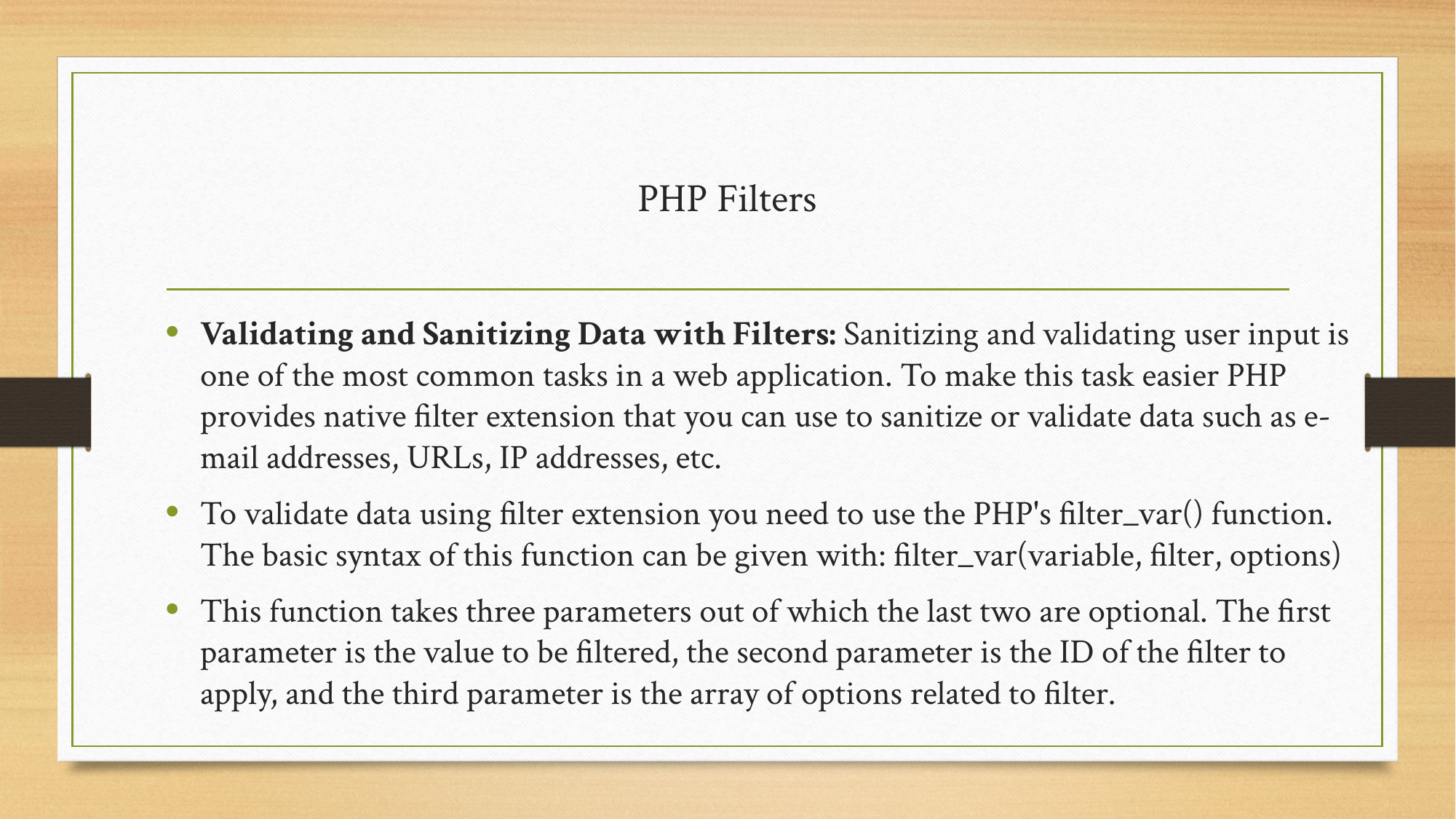

# PHP Filters
Validating and Sanitizing Data with Filters: Sanitizing and validating user input is one of the most common tasks in a web application. To make this task easier PHP provides native filter extension that you can use to sanitize or validate data such as e-mail addresses, URLs, IP addresses, etc.
To validate data using filter extension you need to use the PHP's filter_var() function. The basic syntax of this function can be given with: filter_var(variable, filter, options)
This function takes three parameters out of which the last two are optional. The first parameter is the value to be filtered, the second parameter is the ID of the filter to apply, and the third parameter is the array of options related to filter.